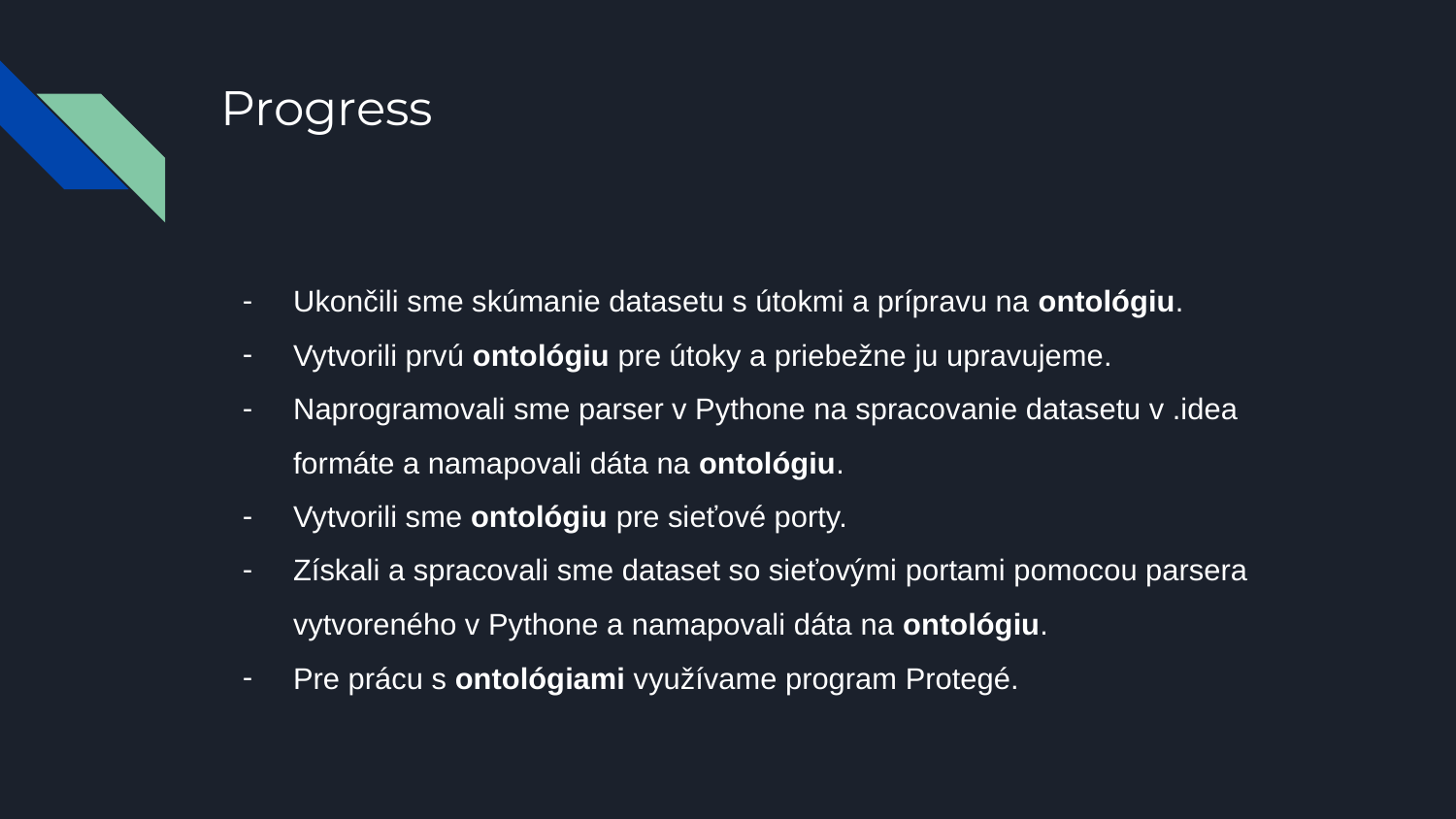

# Progress
Ukončili sme skúmanie datasetu s útokmi a prípravu na ontológiu.
Vytvorili prvú ontológiu pre útoky a priebežne ju upravujeme.
Naprogramovali sme parser v Pythone na spracovanie datasetu v .idea formáte a namapovali dáta na ontológiu.
Vytvorili sme ontológiu pre sieťové porty.
Získali a spracovali sme dataset so sieťovými portami pomocou parsera vytvoreného v Pythone a namapovali dáta na ontológiu.
Pre prácu s ontológiami využívame program Protegé.